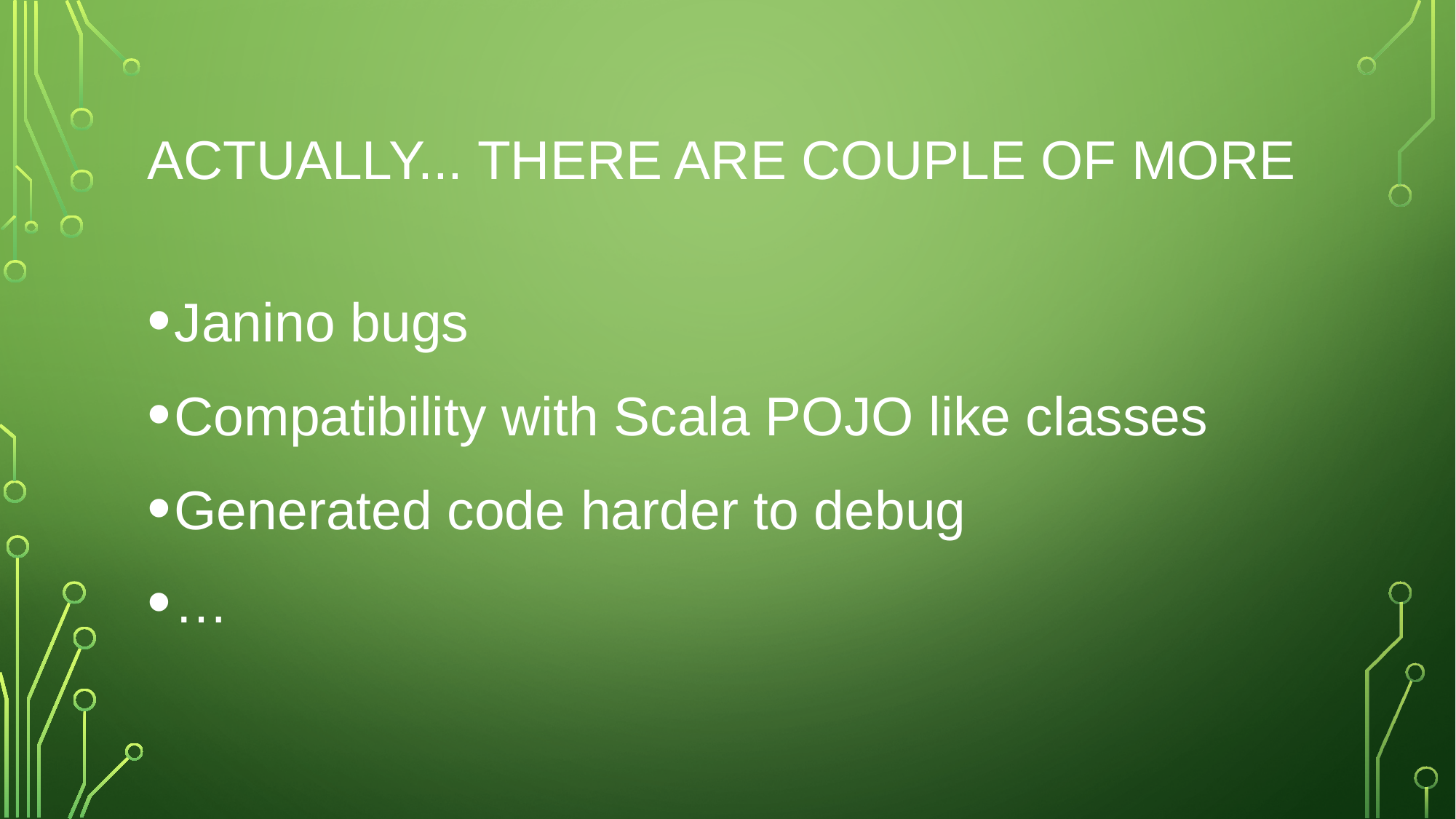

# Actually... There are couple of more
Janino bugs
Compatibility with Scala POJO like classes
Generated code harder to debug
…